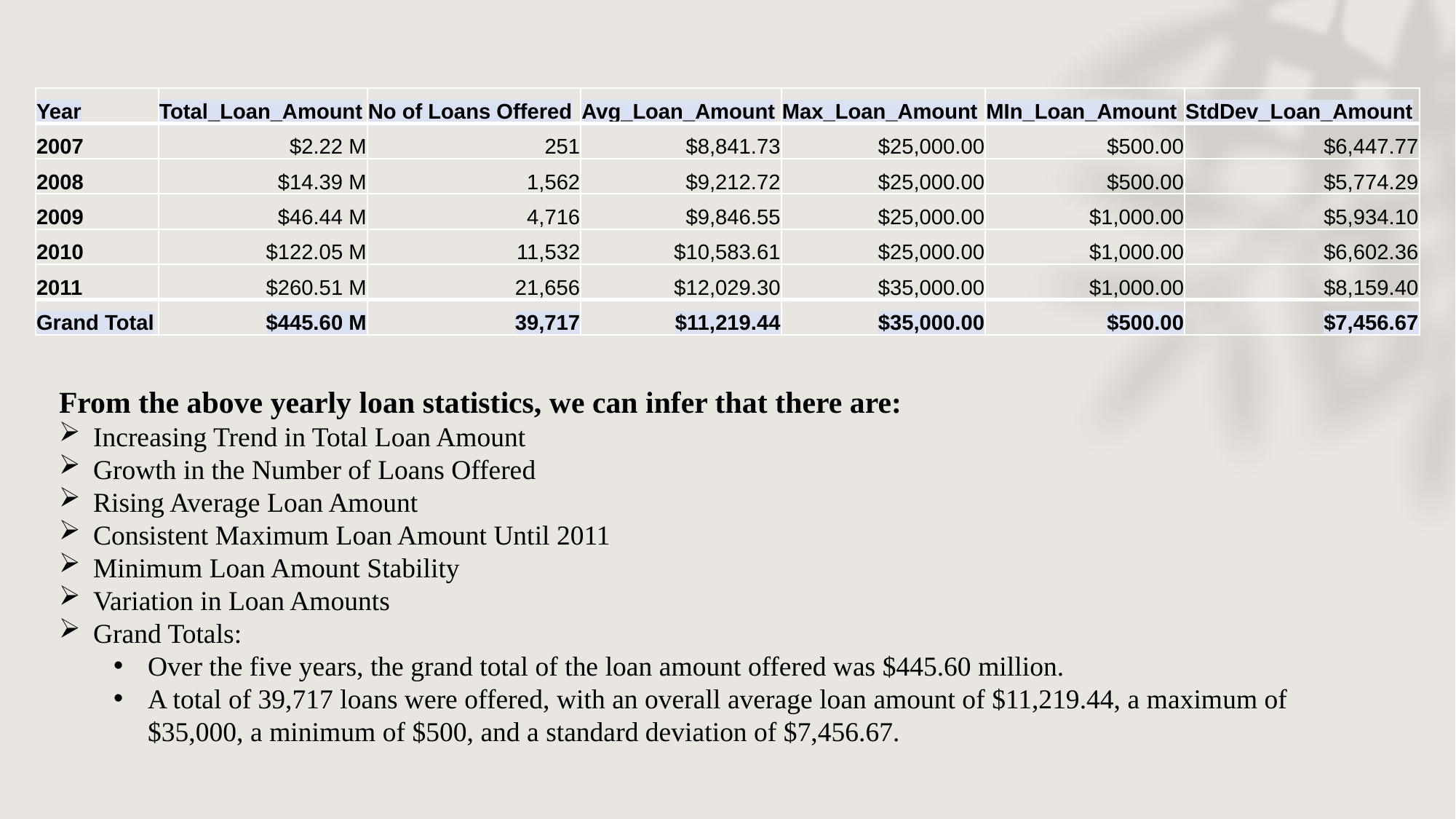

| Year | Total\_Loan\_Amount | No of Loans Offered | Avg\_Loan\_Amount | Max\_Loan\_Amount | MIn\_Loan\_Amount | StdDev\_Loan\_Amount |
| --- | --- | --- | --- | --- | --- | --- |
| 2007 | $2.22 M | 251 | $8,841.73 | $25,000.00 | $500.00 | $6,447.77 |
| 2008 | $14.39 M | 1,562 | $9,212.72 | $25,000.00 | $500.00 | $5,774.29 |
| 2009 | $46.44 M | 4,716 | $9,846.55 | $25,000.00 | $1,000.00 | $5,934.10 |
| 2010 | $122.05 M | 11,532 | $10,583.61 | $25,000.00 | $1,000.00 | $6,602.36 |
| 2011 | $260.51 M | 21,656 | $12,029.30 | $35,000.00 | $1,000.00 | $8,159.40 |
| Grand Total | $445.60 M | 39,717 | $11,219.44 | $35,000.00 | $500.00 | $7,456.67 |
From the above yearly loan statistics, we can infer that there are:
Increasing Trend in Total Loan Amount
Growth in the Number of Loans Offered
Rising Average Loan Amount
Consistent Maximum Loan Amount Until 2011
Minimum Loan Amount Stability
Variation in Loan Amounts
Grand Totals:
Over the five years, the grand total of the loan amount offered was $445.60 million.
A total of 39,717 loans were offered, with an overall average loan amount of $11,219.44, a maximum of $35,000, a minimum of $500, and a standard deviation of $7,456.67.